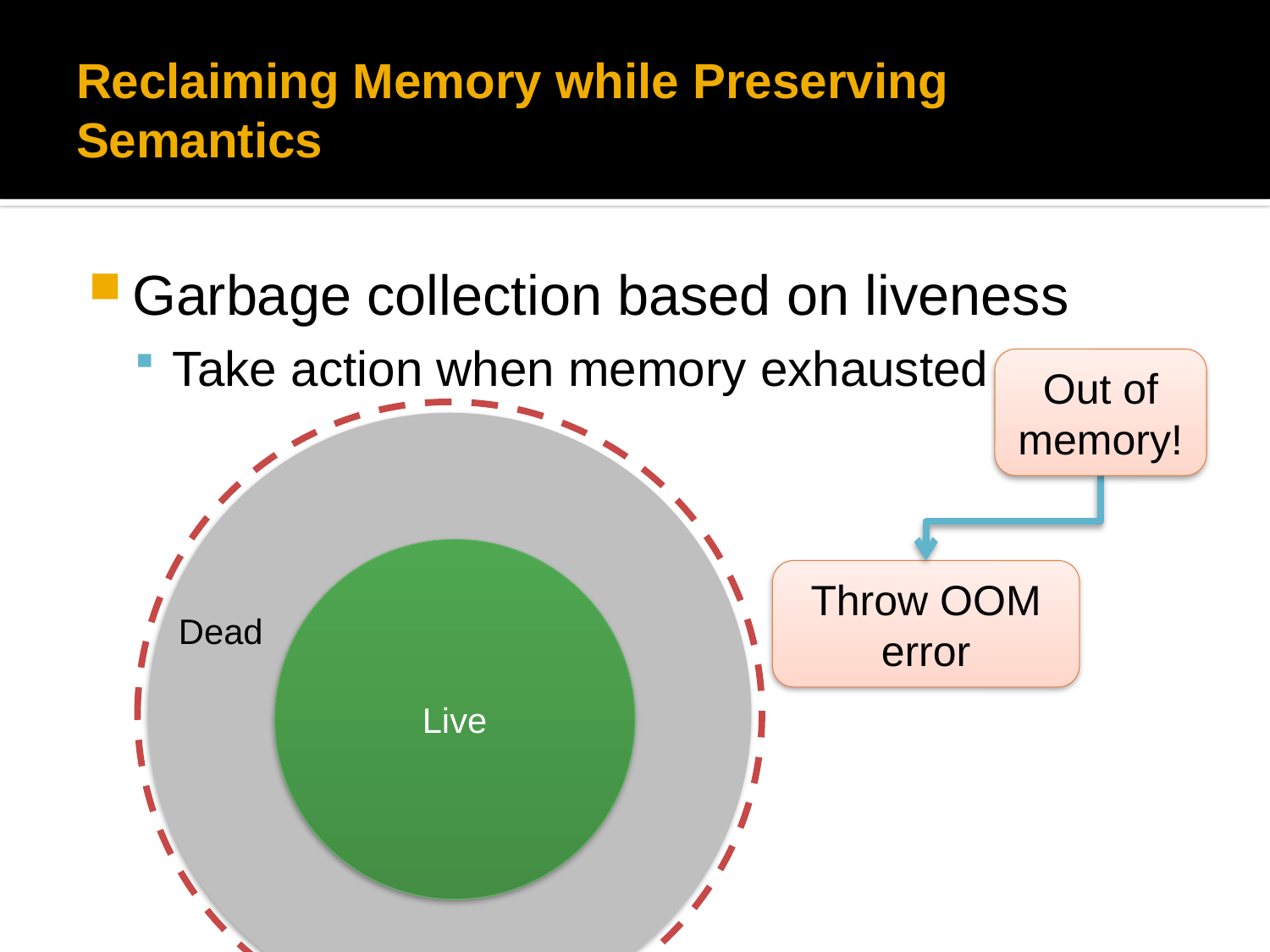

# Reclaiming Memory while Preserving Semantics
Garbage collection based on liveness
Take action when memory exhausted

Out of memory!

Live
Throw OOM error
Dead